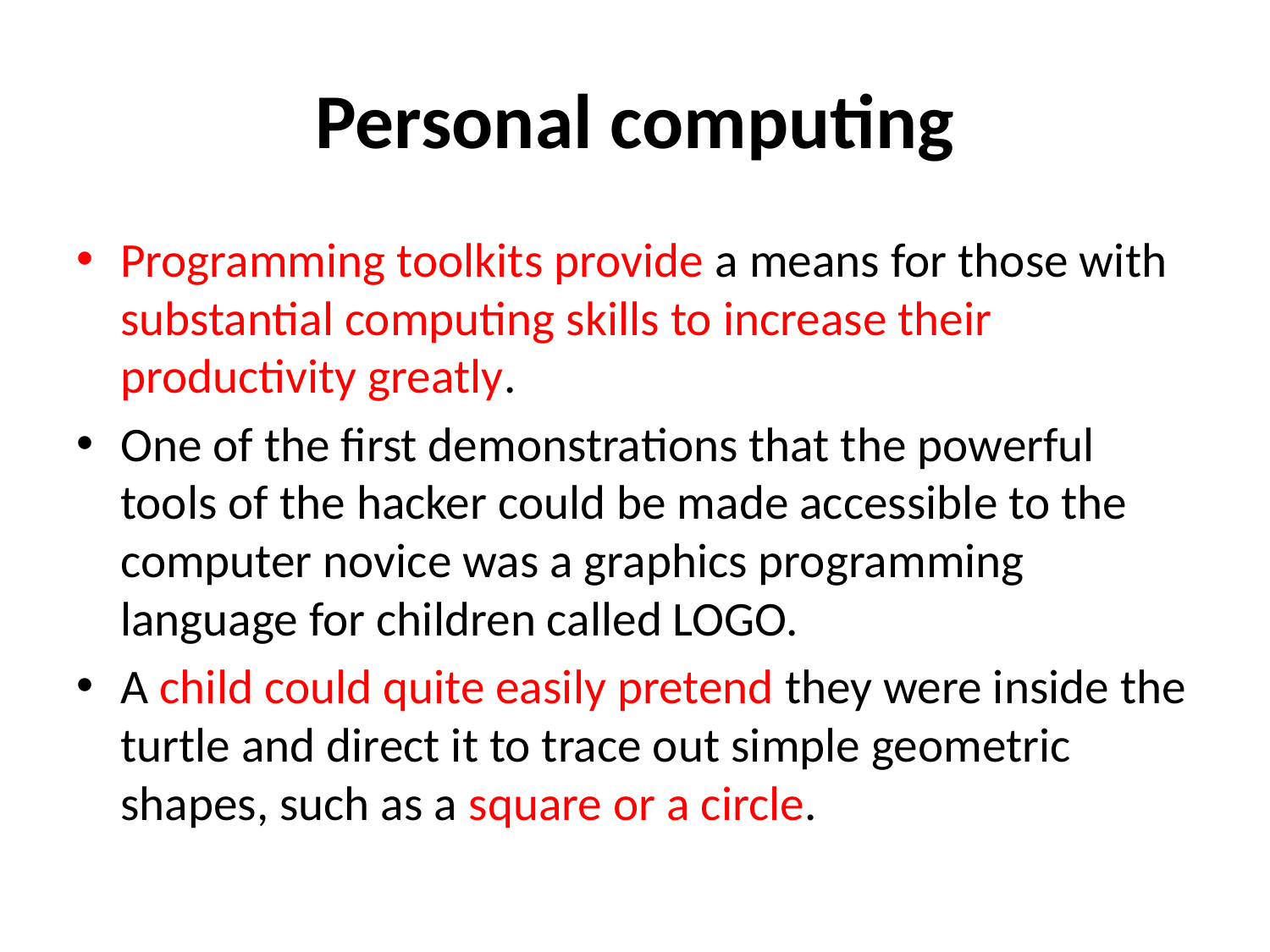

# Personal computing
Programming toolkits provide a means for those with substantial computing skills to increase their productivity greatly.
One of the first demonstrations that the powerful tools of the hacker could be made accessible to the computer novice was a graphics programming language for children called LOGO.
A child could quite easily pretend they were inside the turtle and direct it to trace out simple geometric shapes, such as a square or a circle.